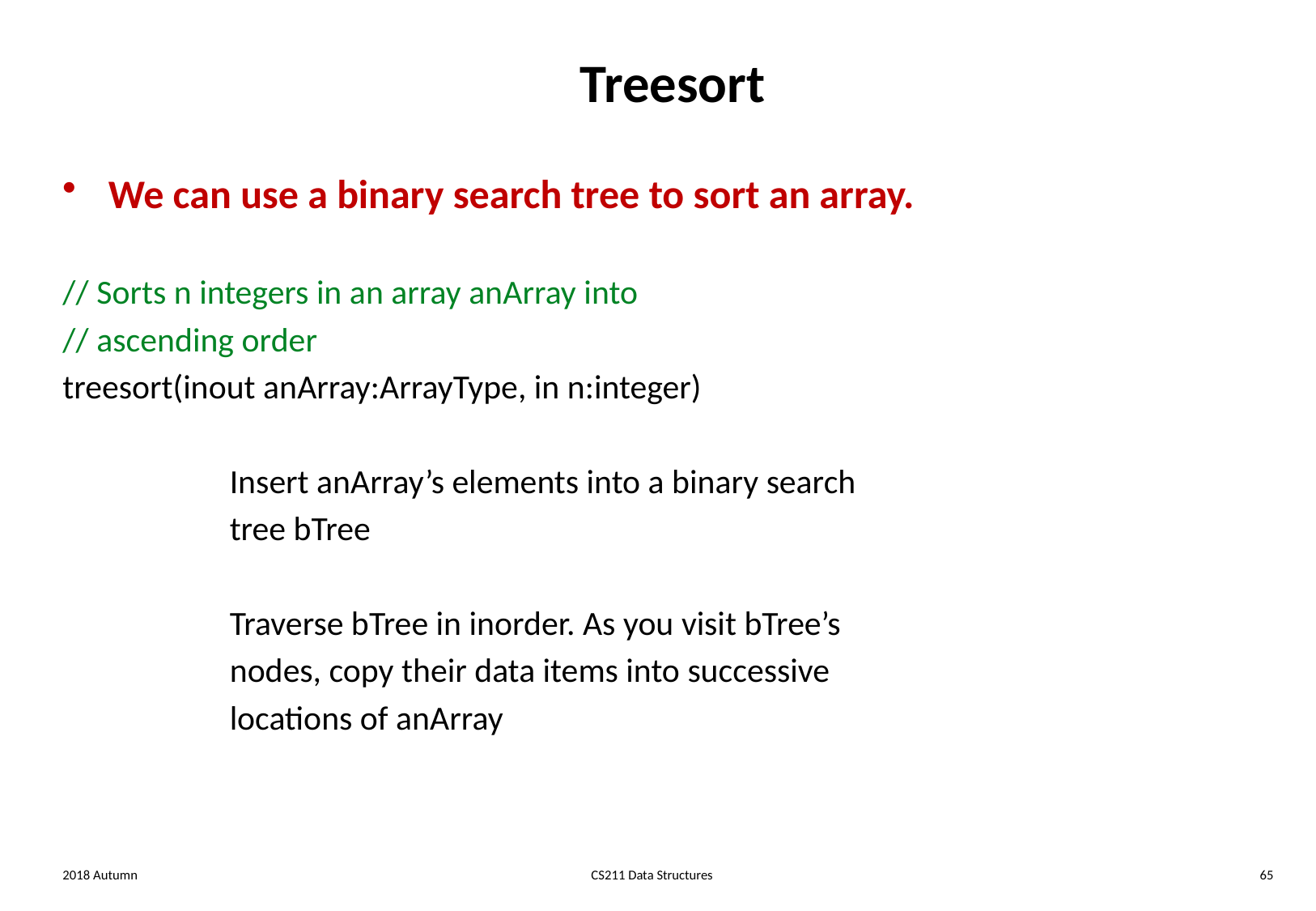

# Treesort
We can use a binary search tree to sort an array.

// Sorts n integers in an array anArray into
// ascending order
treesort(inout anArray:ArrayType, in n:integer)

		Insert anArray’s elements into a binary search
		tree bTree

		Traverse bTree in inorder. As you visit bTree’s
		nodes, copy their data items into successive
		locations of anArray
2018 Autumn
CS211 Data Structures
65